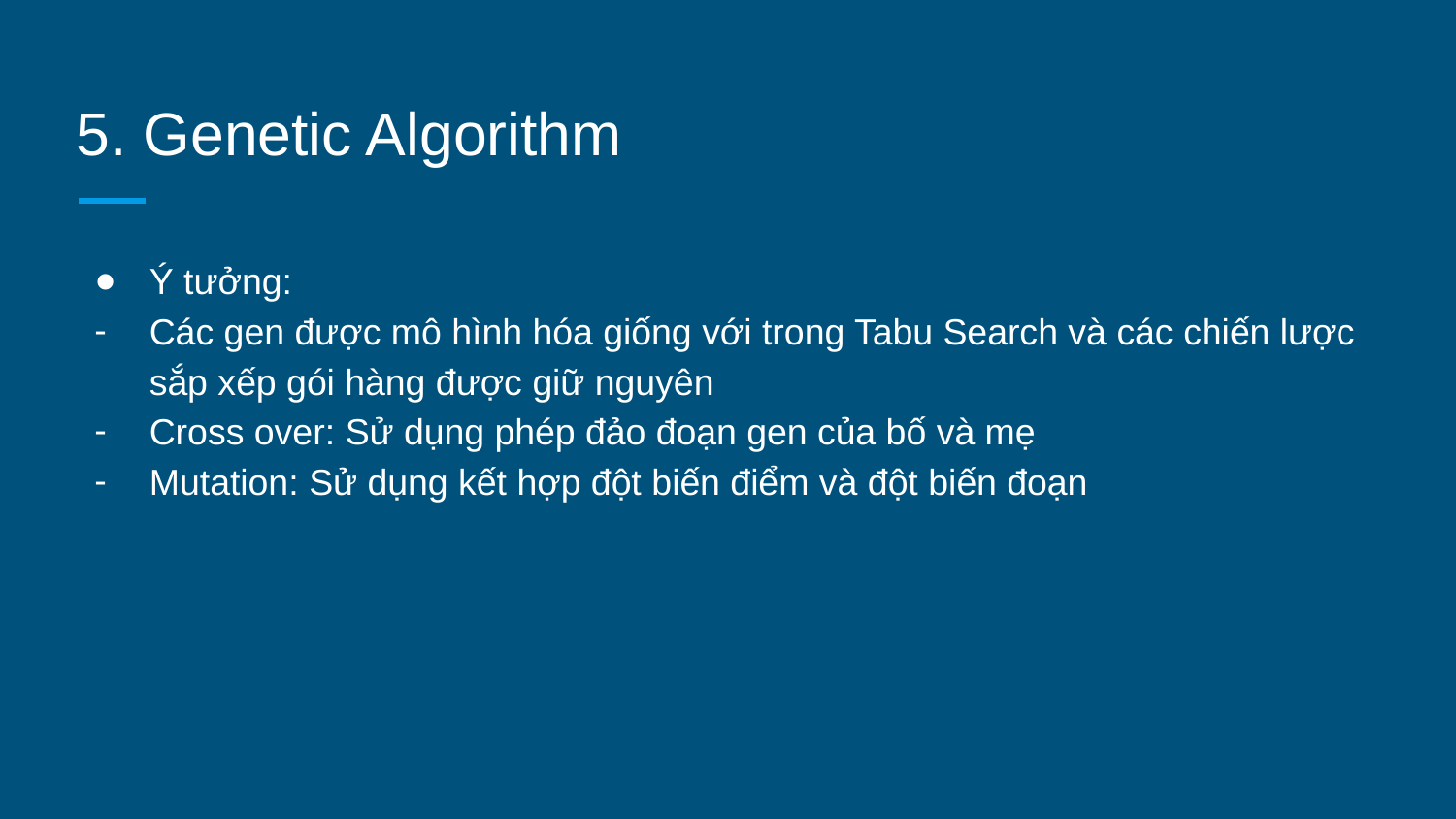

# 5. Genetic Algorithm
Ý tưởng:
Các gen được mô hình hóa giống với trong Tabu Search và các chiến lược sắp xếp gói hàng được giữ nguyên
Cross over: Sử dụng phép đảo đoạn gen của bố và mẹ
Mutation: Sử dụng kết hợp đột biến điểm và đột biến đoạn